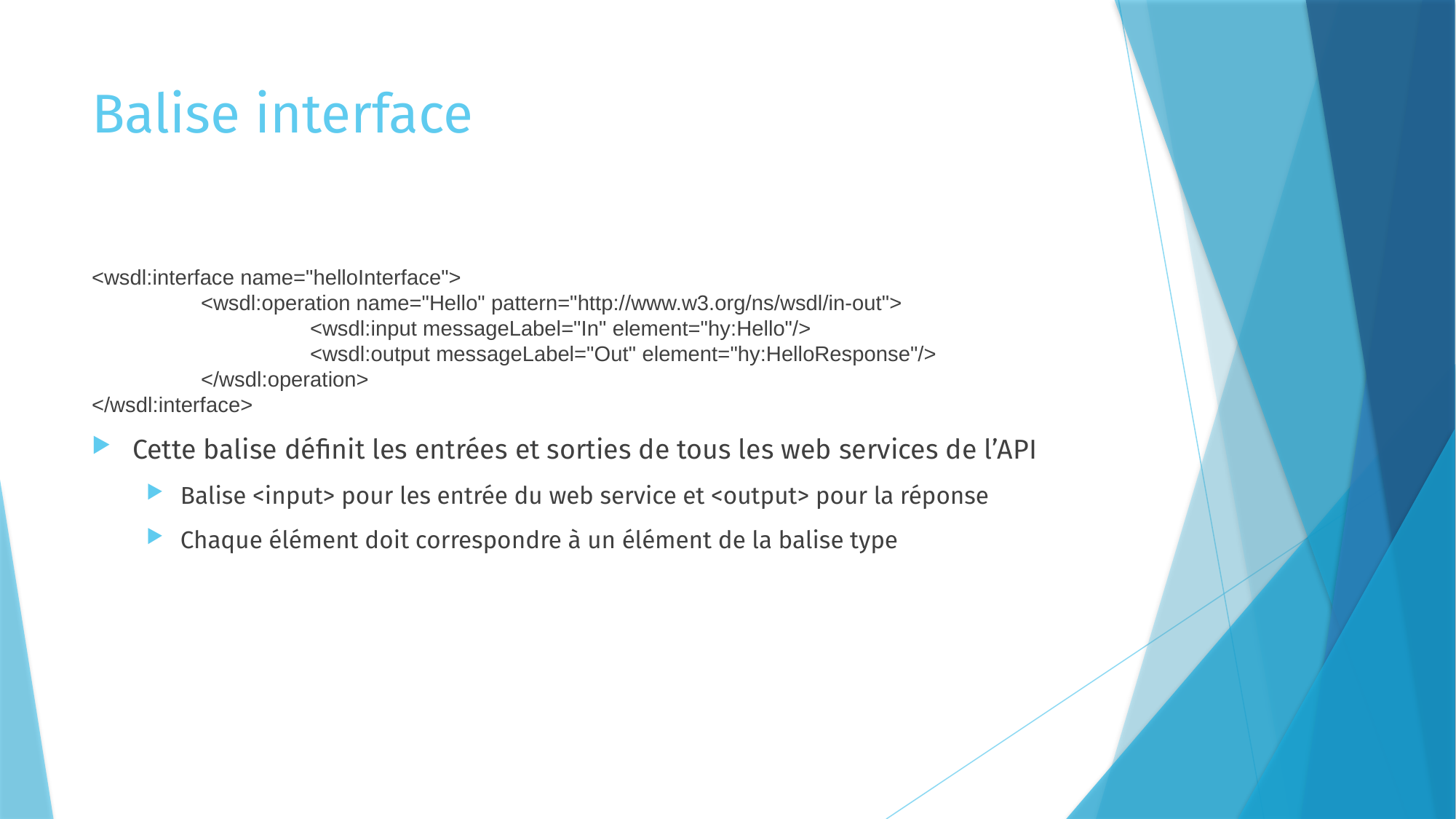

# Balise interface
<wsdl:interface name="helloInterface">
	<wsdl:operation name="Hello" pattern="http://www.w3.org/ns/wsdl/in-out">
		<wsdl:input messageLabel="In" element="hy:Hello"/>
		<wsdl:output messageLabel="Out" element="hy:HelloResponse"/>
	</wsdl:operation>
</wsdl:interface>
Cette balise définit les entrées et sorties de tous les web services de l’API
Balise <input> pour les entrée du web service et <output> pour la réponse
Chaque élément doit correspondre à un élément de la balise type